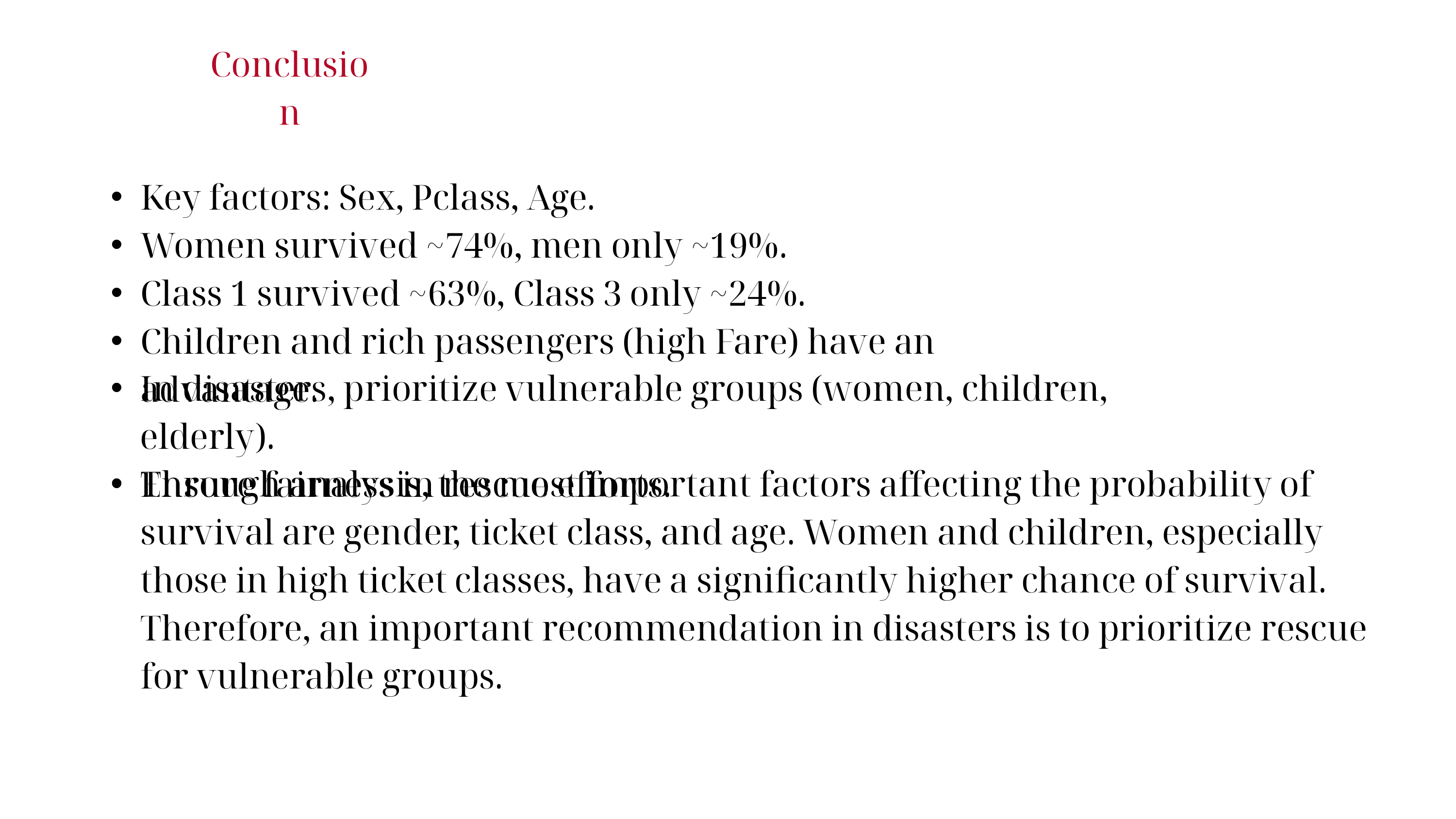

Conclusion
Key factors: Sex, Pclass, Age.
Women survived ~74%, men only ~19%.
Class 1 survived ~63%, Class 3 only ~24%.
Children and rich passengers (high Fare) have an advantage.
In disasters, prioritize vulnerable groups (women, children, elderly).
Ensure fairness in rescue efforts.
Through analysis, the most important factors affecting the probability of survival are gender, ticket class, and age. Women and children, especially those in high ticket classes, have a significantly higher chance of survival. Therefore, an important recommendation in disasters is to prioritize rescue for vulnerable groups.